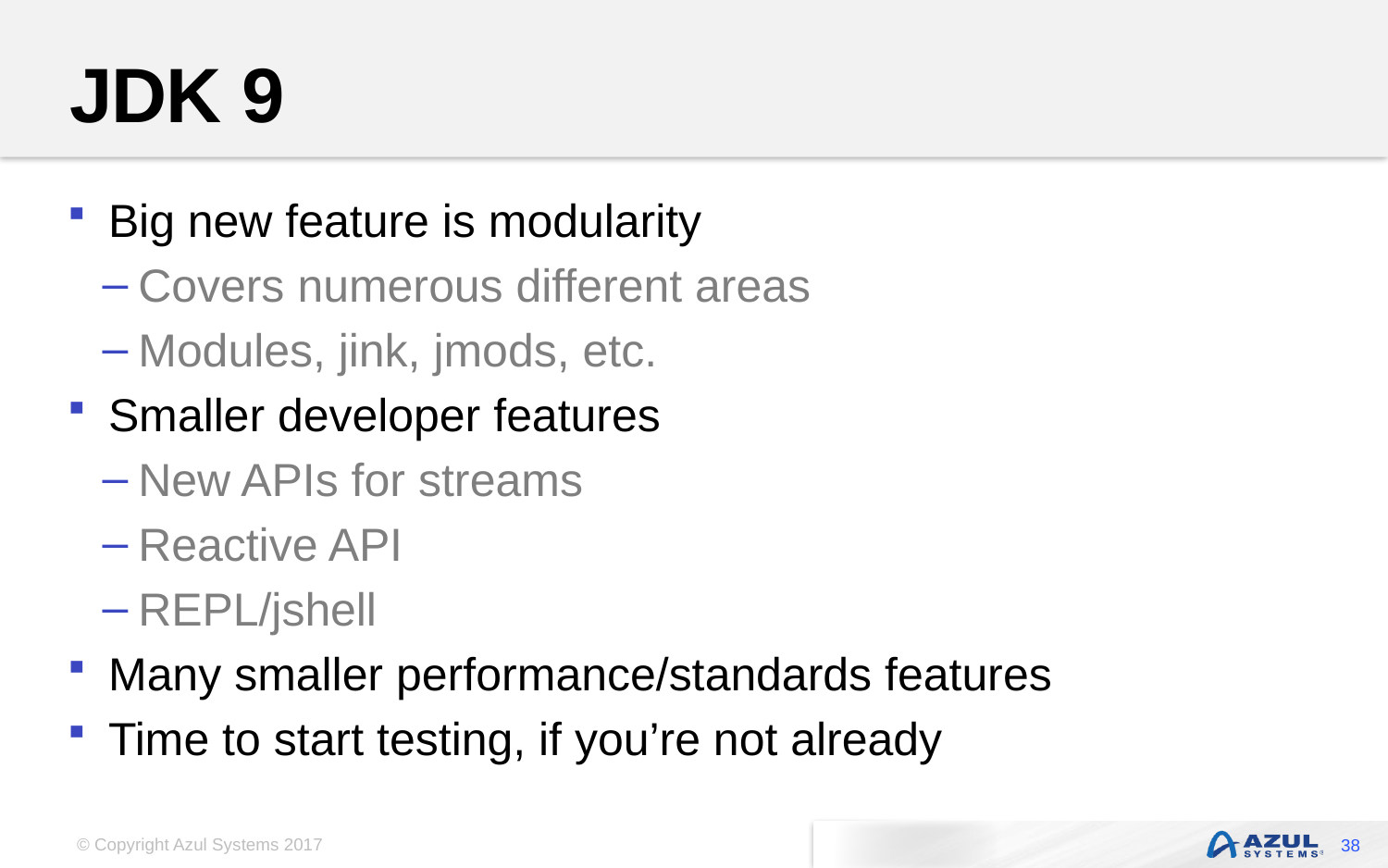

# JDK 9
Big new feature is modularity
Covers numerous different areas
Modules, jink, jmods, etc.
Smaller developer features
New APIs for streams
Reactive API
REPL/jshell
Many smaller performance/standards features
Time to start testing, if you’re not already
38